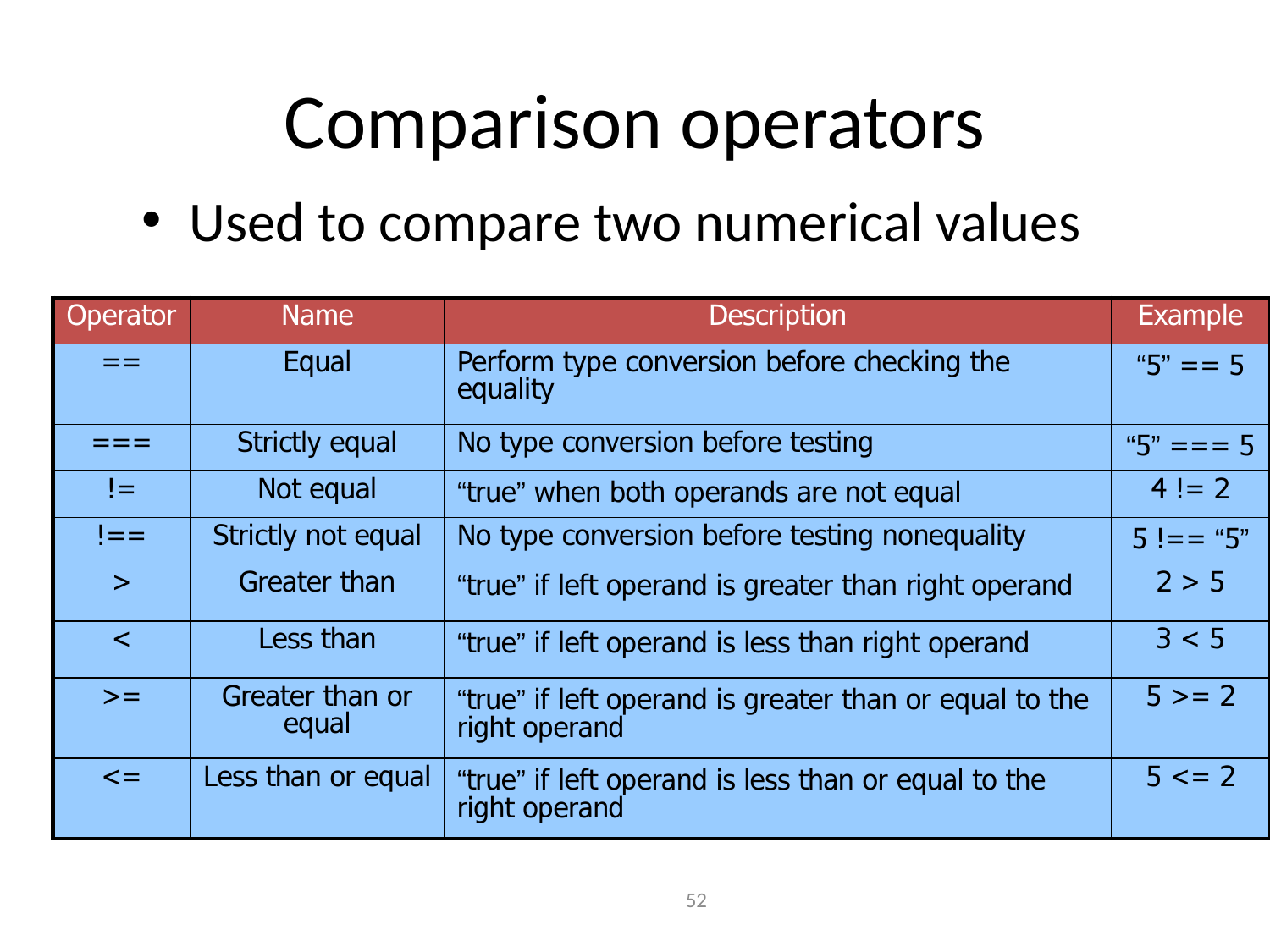

# Comparison operators
Used to compare two numerical values
| Operator | Name | Description | Example |
| --- | --- | --- | --- |
| == | Equal | Perform type conversion before checking the equality | “5” == 5 |
| === | Strictly equal | No type conversion before testing | “5” === 5 |
| != | Not equal | “true” when both operands are not equal | 4 != 2 |
| !== | Strictly not equal | No type conversion before testing nonequality | 5 !== “5” |
| > | Greater than | “true” if left operand is greater than right operand | 2 > 5 |
| < | Less than | “true” if left operand is less than right operand | 3 < 5 |
| >= | Greater than or equal | “true” if left operand is greater than or equal to the right operand | 5 >= 2 |
| <= | Less than or equal | “true” if left operand is less than or equal to the right operand | 5 <= 2 |
52